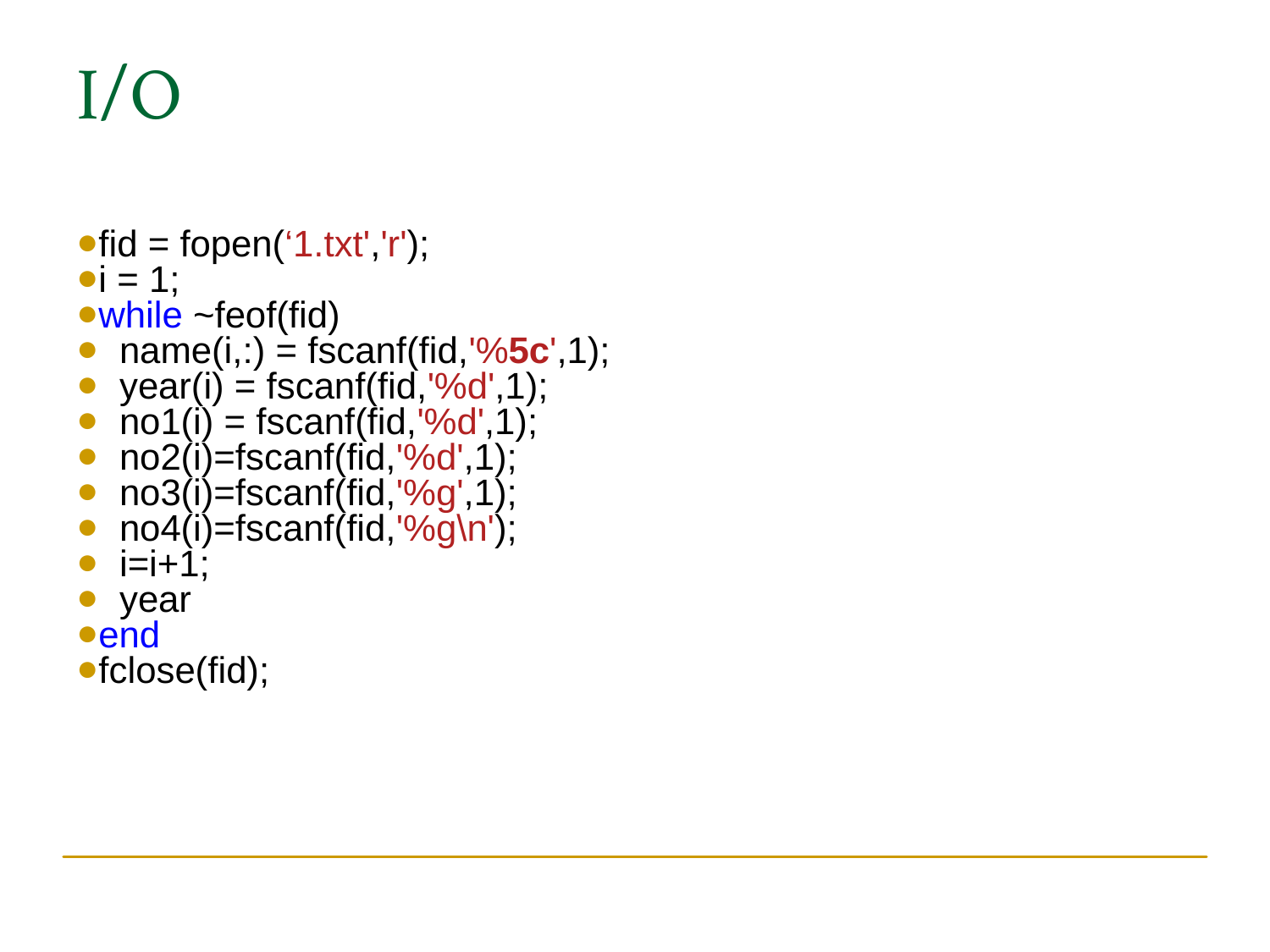

# I/O
fid = fopen(‘1.txt','r');
i = 1;
while ~feof(fid)
  name(i,:) = fscanf(fid,'%5c',1);
  year(i) = fscanf(fid,'%d',1);
  no1(i) = fscanf(fid,'%d',1);
  no2(i)=fscanf(fid,'%d',1);
  no3(i)=fscanf(fid,'%g',1);
  no4(i)=fscanf(fid,'%g\n');
  i=i+1;
  year
end
fclose(fid);